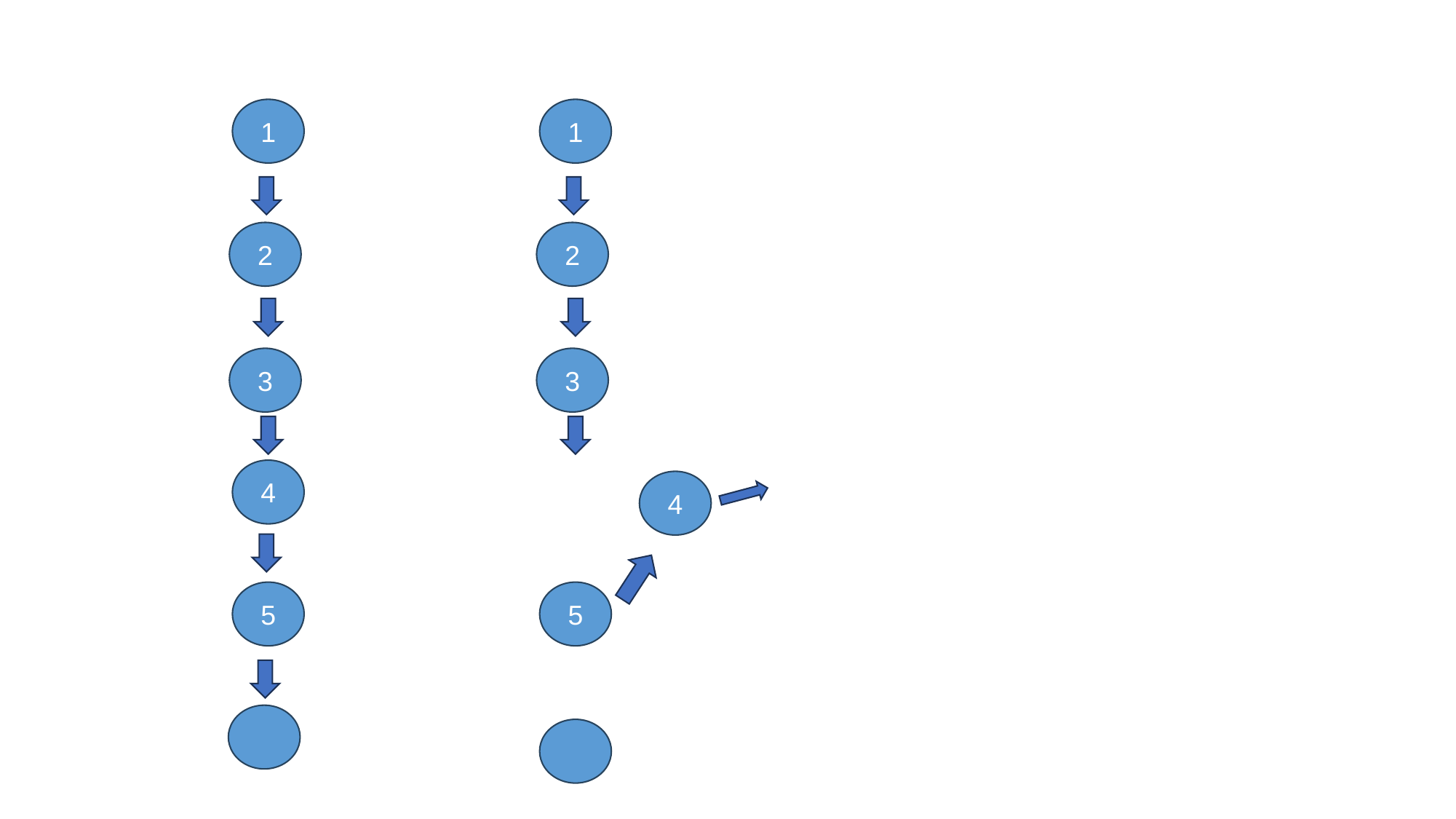

1
1

2
2

3
3

4

4

5
5